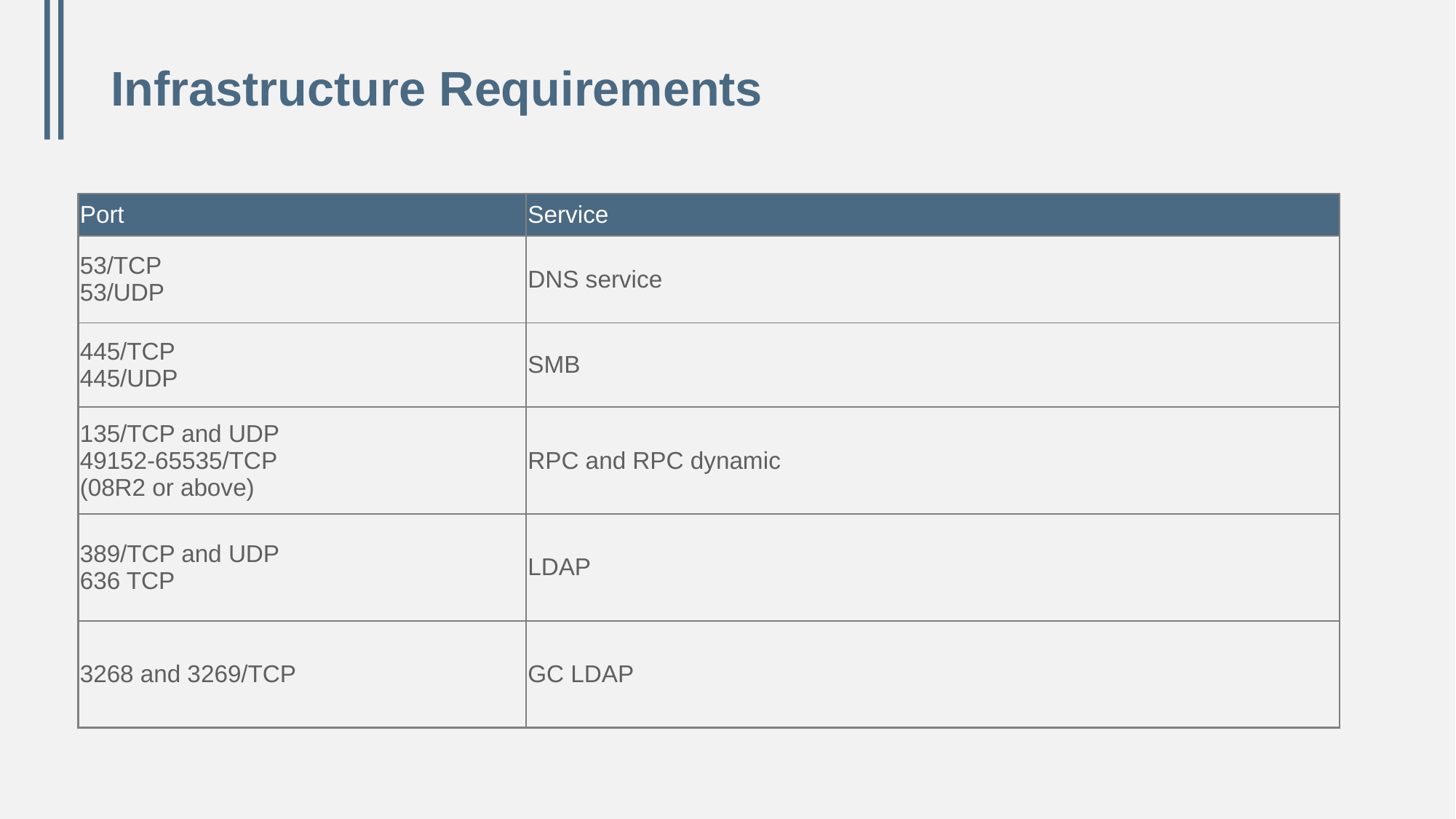

# Infrastructure Requirements
| Port | Service |
| --- | --- |
| 53/TCP 53/UDP | DNS service |
| 445/TCP 445/UDP | SMB |
| 135/TCP and UDP 49152-65535/TCP (08R2 or above) | RPC and RPC dynamic |
| 389/TCP and UDP 636 TCP | LDAP |
| 3268 and 3269/TCP | GC LDAP |